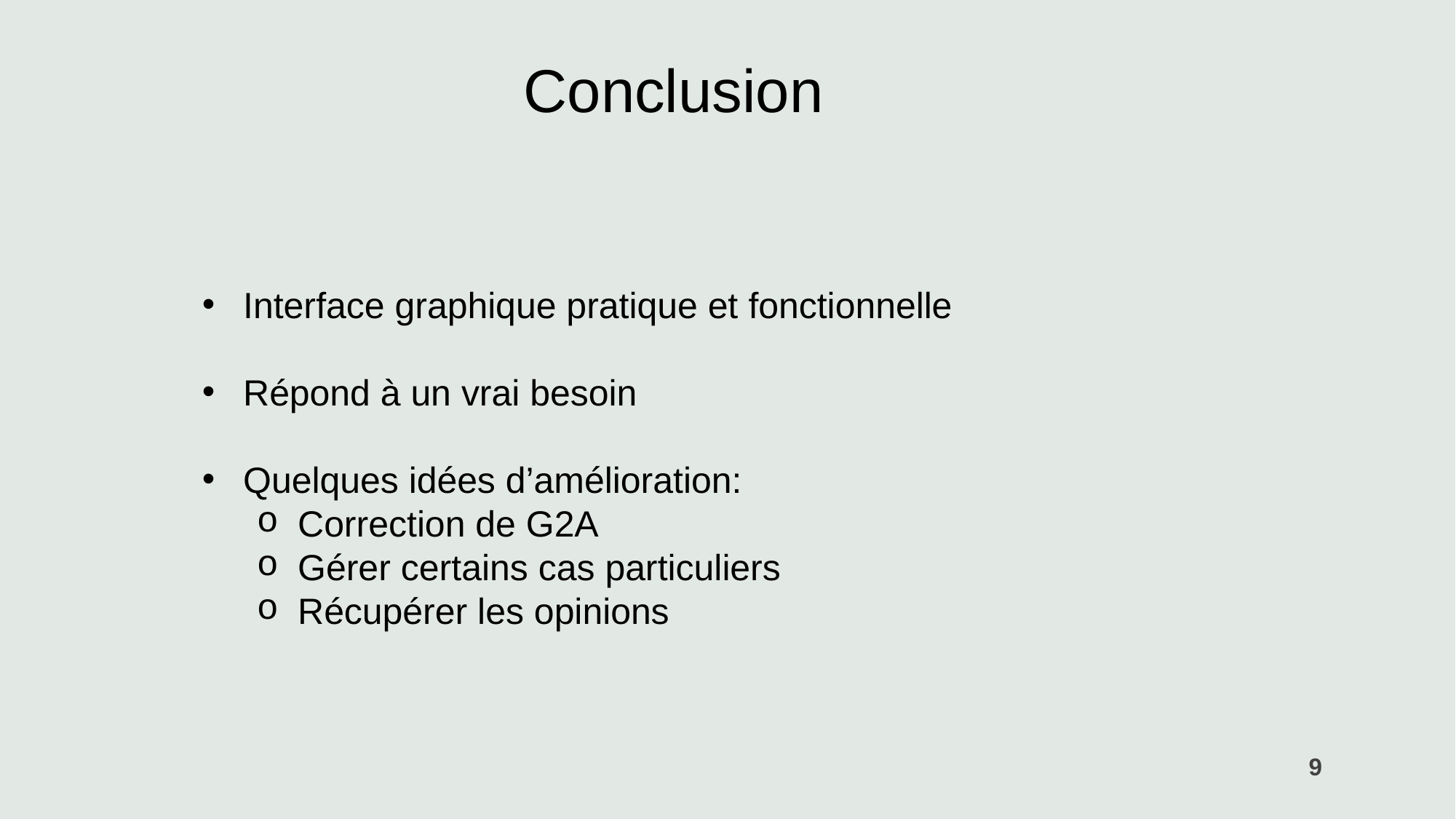

Conclusion
Interface graphique pratique et fonctionnelle

Répond à un vrai besoin

Quelques idées d’amélioration:
Correction de G2A
Gérer certains cas particuliers
Récupérer les opinions

9